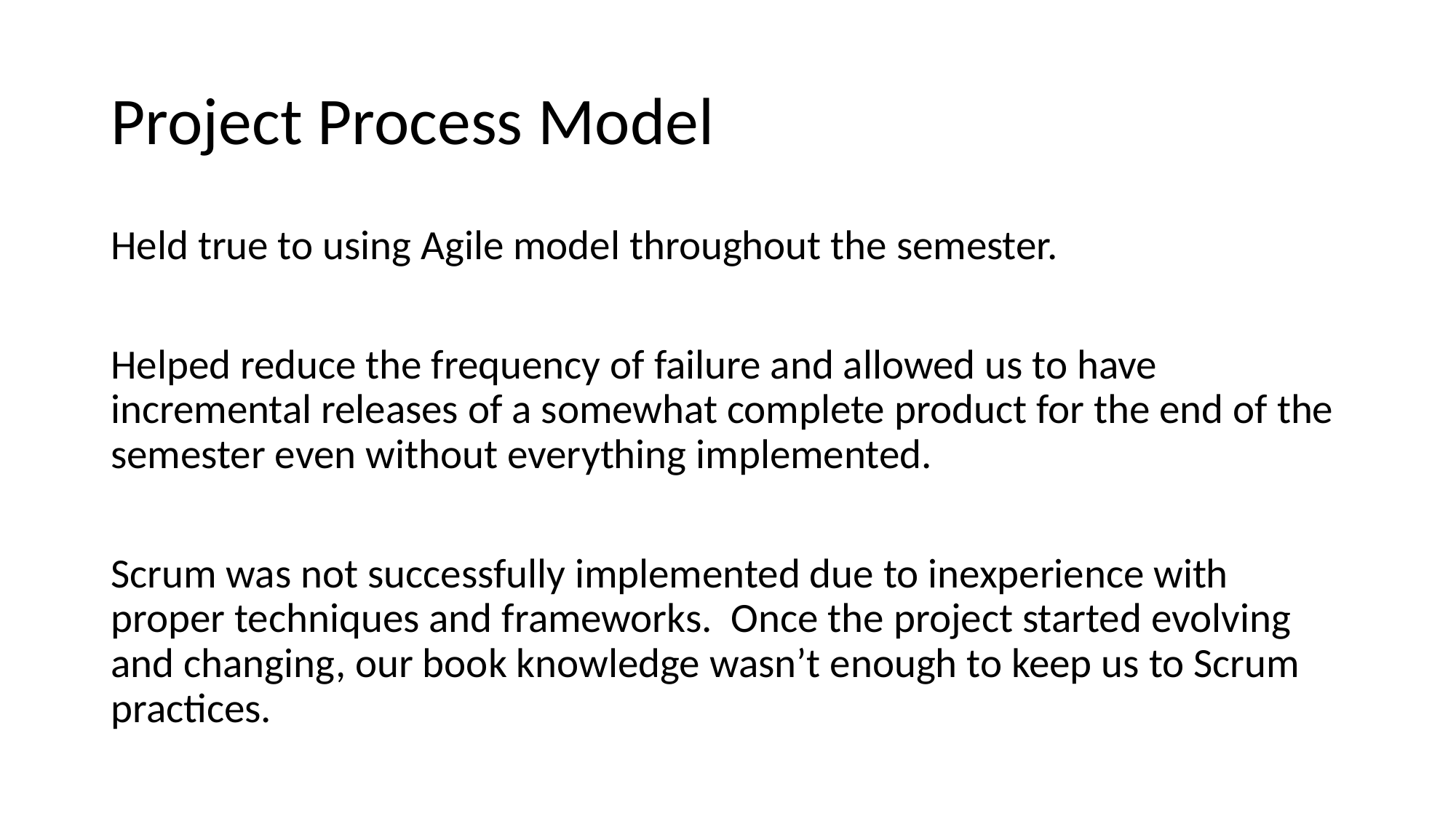

# Project Process Model
Held true to using Agile model throughout the semester.

Helped reduce the frequency of failure and allowed us to have incremental releases of a somewhat complete product for the end of the semester even without everything implemented.

Scrum was not successfully implemented due to inexperience with proper techniques and frameworks.  Once the project started evolving and changing, our book knowledge wasn’t enough to keep us to Scrum practices.